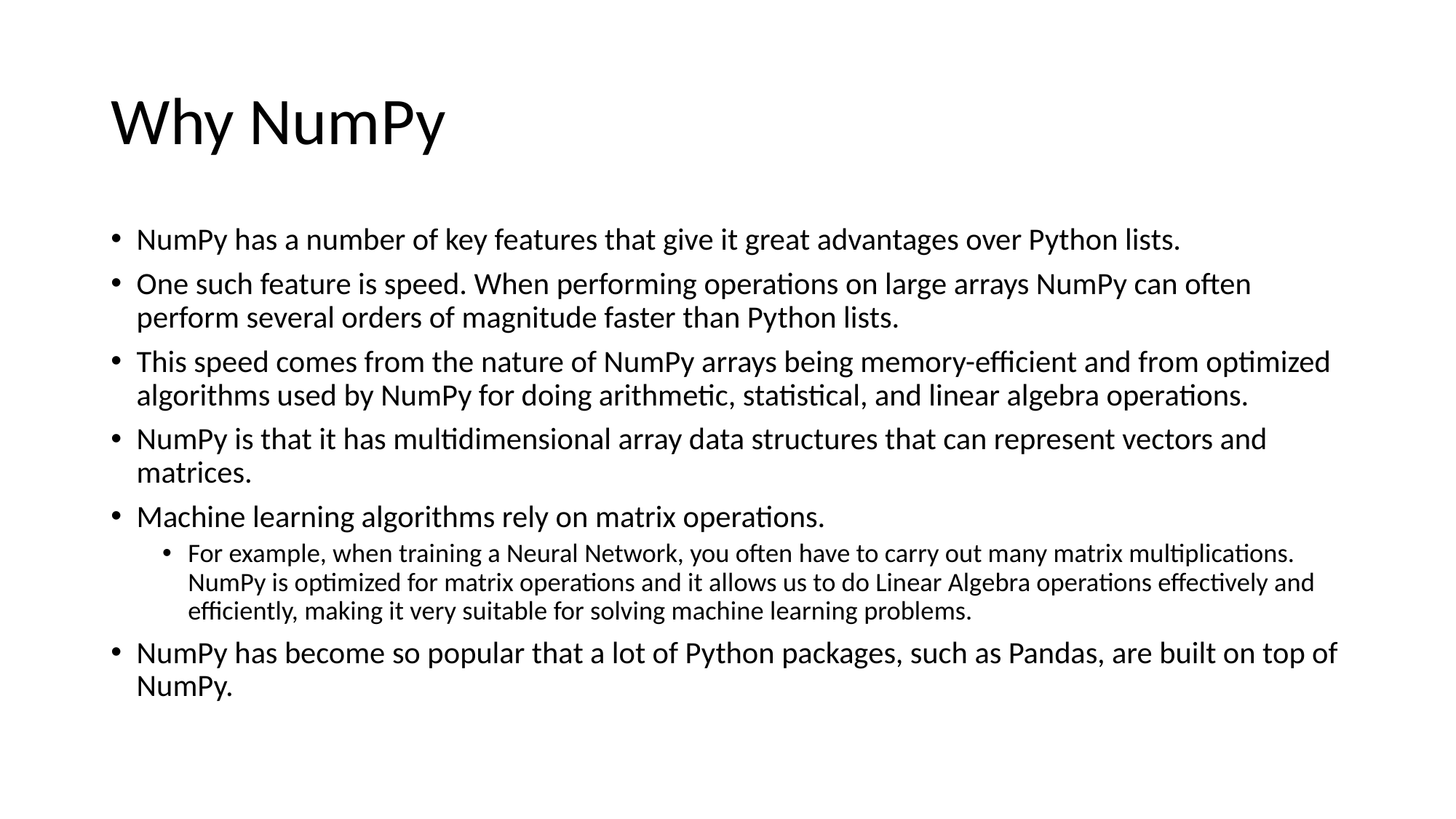

# Why NumPy
NumPy has a number of key features that give it great advantages over Python lists.
One such feature is speed. When performing operations on large arrays NumPy can often perform several orders of magnitude faster than Python lists.
This speed comes from the nature of NumPy arrays being memory-efficient and from optimized algorithms used by NumPy for doing arithmetic, statistical, and linear algebra operations.
NumPy is that it has multidimensional array data structures that can represent vectors and matrices.
Machine learning algorithms rely on matrix operations.
For example, when training a Neural Network, you often have to carry out many matrix multiplications. NumPy is optimized for matrix operations and it allows us to do Linear Algebra operations effectively and efficiently, making it very suitable for solving machine learning problems.
NumPy has become so popular that a lot of Python packages, such as Pandas, are built on top of NumPy.